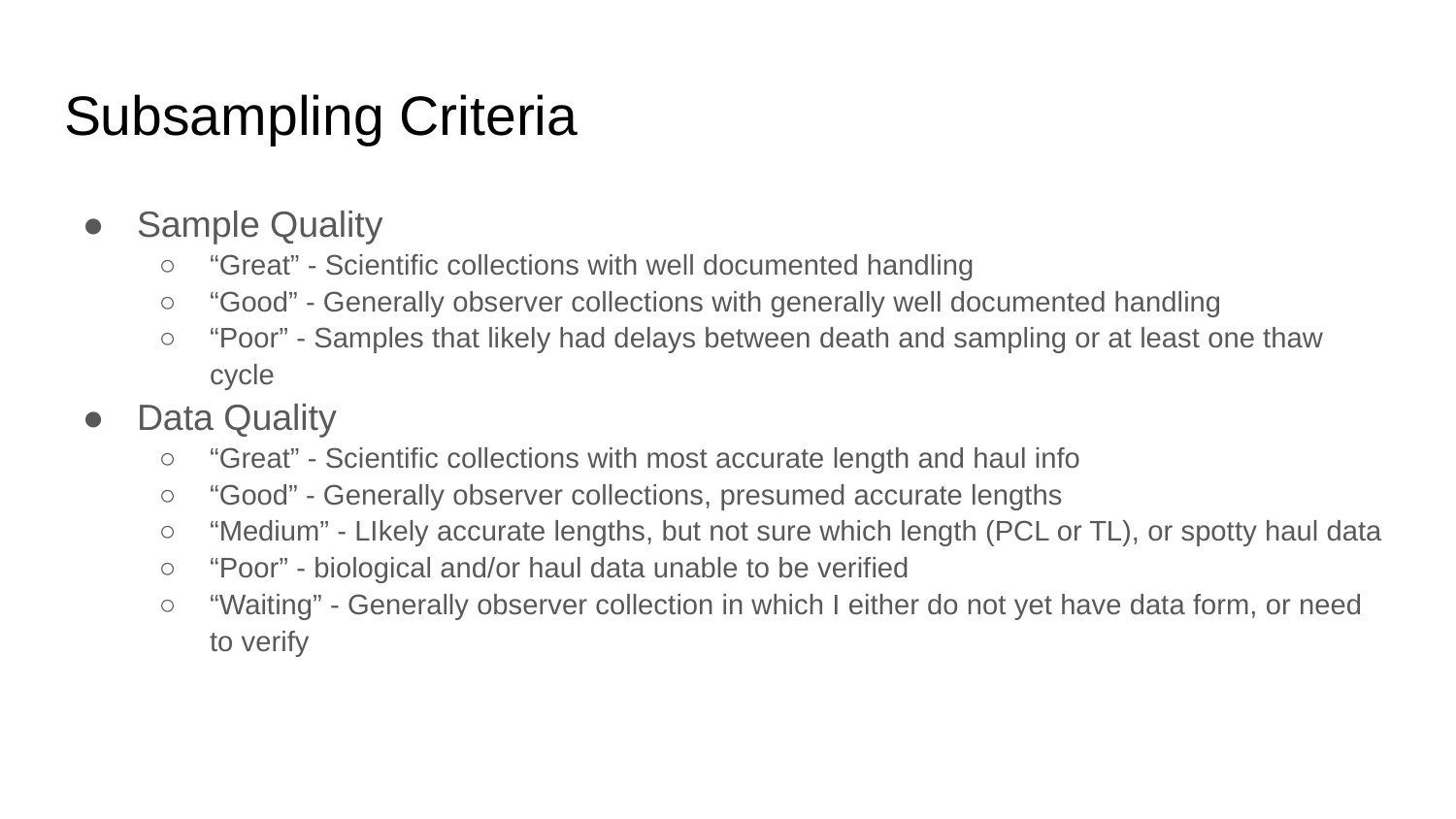

# Subsampling Criteria
Sample Quality
“Great” - Scientific collections with well documented handling
“Good” - Generally observer collections with generally well documented handling
“Poor” - Samples that likely had delays between death and sampling or at least one thaw cycle
Data Quality
“Great” - Scientific collections with most accurate length and haul info
“Good” - Generally observer collections, presumed accurate lengths
“Medium” - LIkely accurate lengths, but not sure which length (PCL or TL), or spotty haul data
“Poor” - biological and/or haul data unable to be verified
“Waiting” - Generally observer collection in which I either do not yet have data form, or need to verify